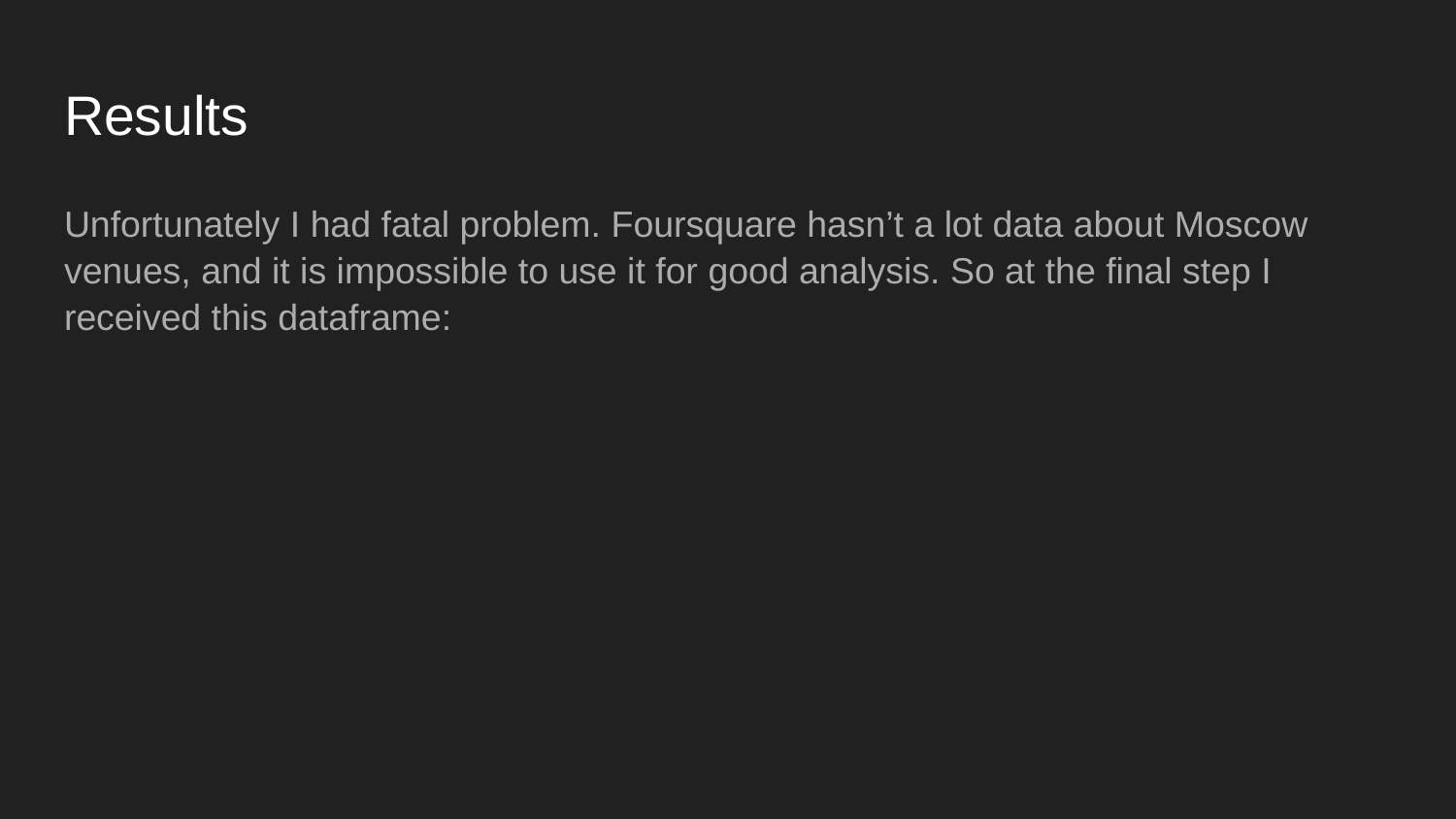

# Results
Unfortunately I had fatal problem. Foursquare hasn’t a lot data about Moscow venues, and it is impossible to use it for good analysis. So at the final step I received this dataframe: